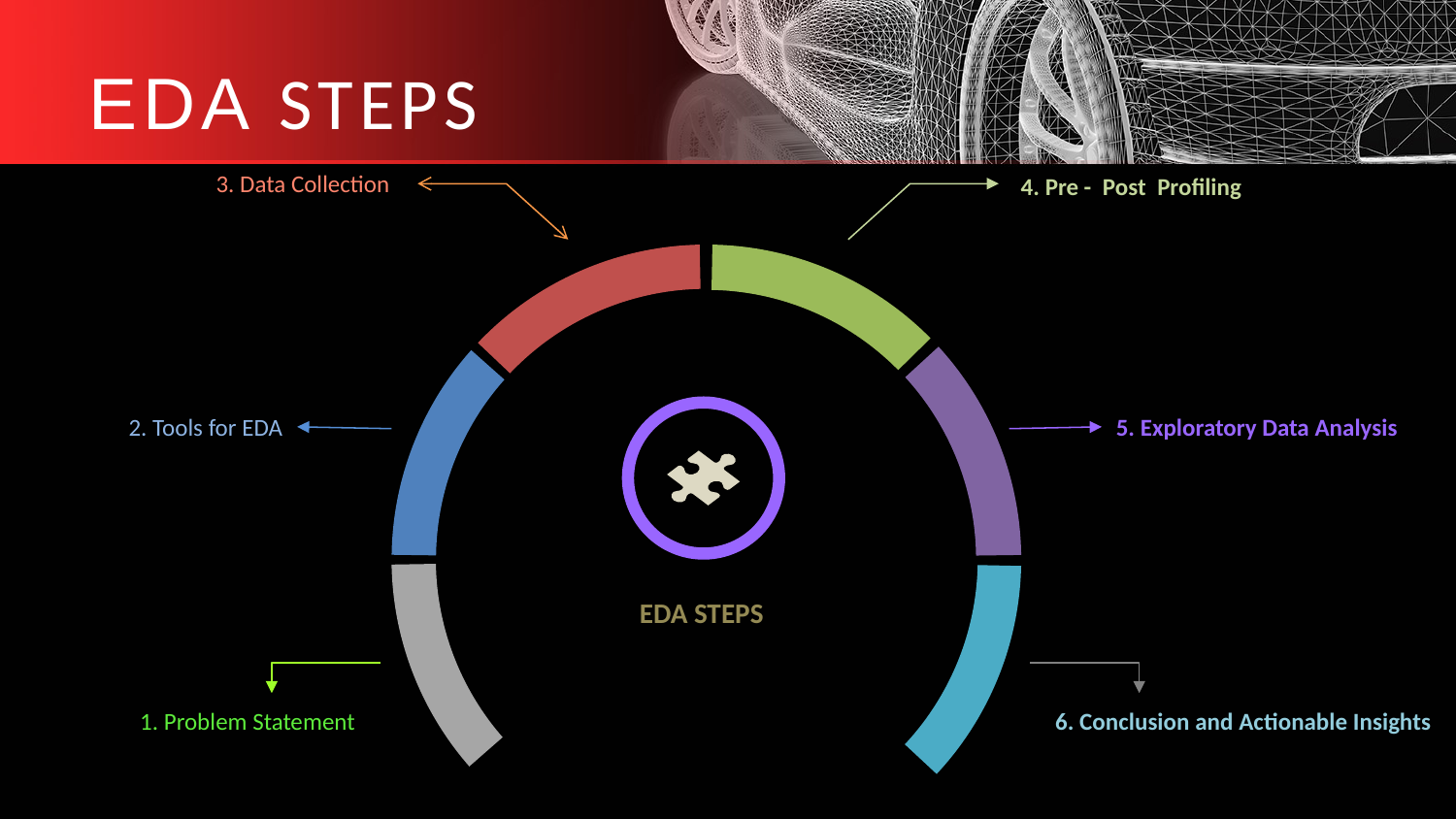

# EDA STEPS
3. Data Collection
4. Pre -  Post  Profiling

2. Tools for EDA
5. Exploratory Data Analysis

EDA STEPS

1. Problem Statement
6. Conclusion and Actionable Insights